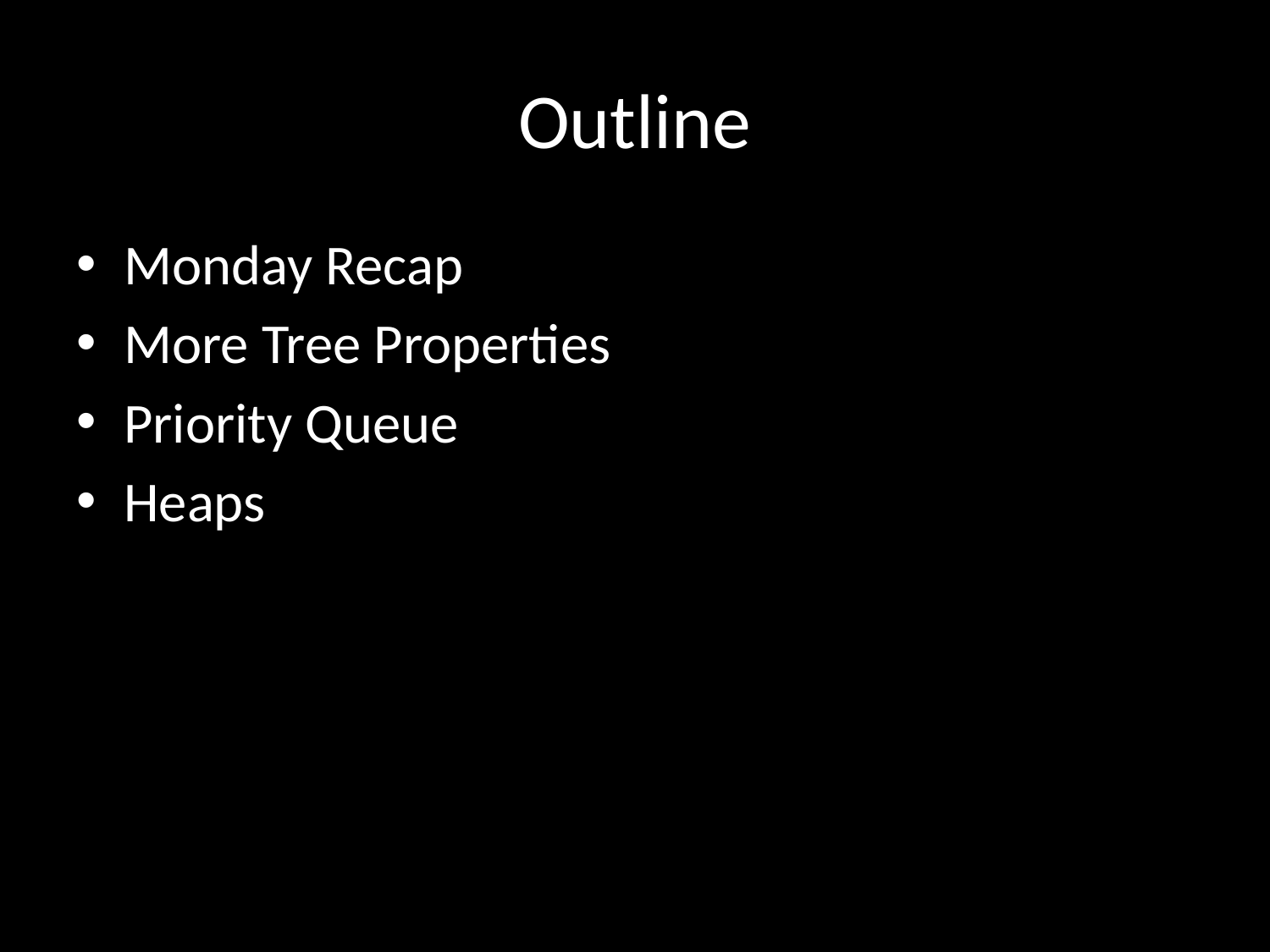

# Outline
Monday Recap
More Tree Properties
Priority Queue
Heaps